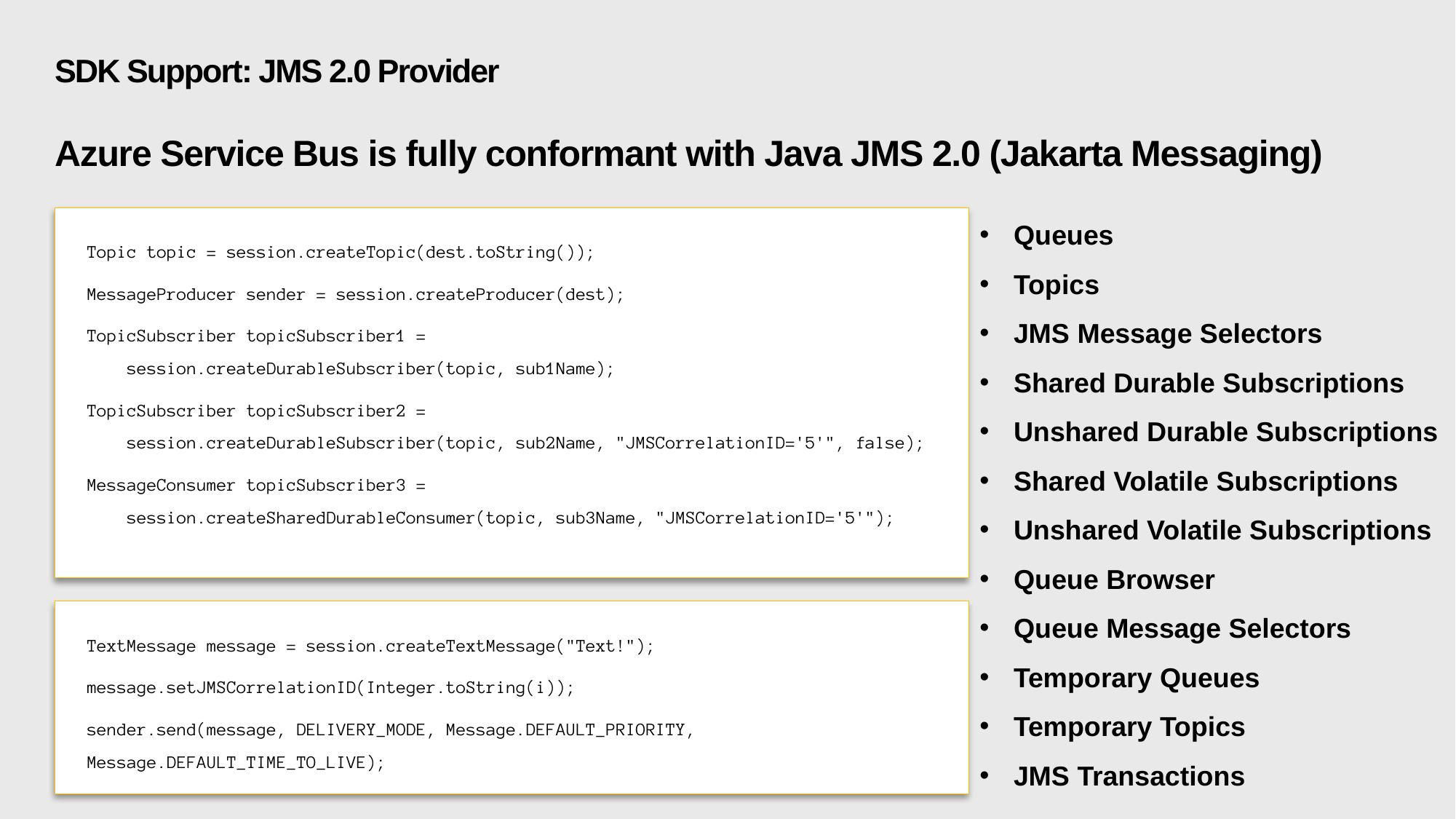

# SDK Support: JMS 2.0 Provider
Azure Service Bus is fully conformant with Java JMS 2.0 (Jakarta Messaging)

Queues
Topics
JMS Message Selectors
Shared Durable Subscriptions
Unshared Durable Subscriptions
Shared Volatile Subscriptions
Unshared Volatile Subscriptions
Queue Browser
Queue Message Selectors
Temporary Queues
Temporary Topics
JMS Transactions
Topic topic = session.createTopic(dest.toString());
MessageProducer sender = session.createProducer(dest);
TopicSubscriber topicSubscriber1 =
    session.createDurableSubscriber(topic, sub1Name);
TopicSubscriber topicSubscriber2 =
    session.createDurableSubscriber(topic, sub2Name, "JMSCorrelationID='5'", false);
MessageConsumer topicSubscriber3 =
    session.createSharedDurableConsumer(topic, sub3Name, "JMSCorrelationID='5'");
TextMessage message = session.createTextMessage("Text!");
message.setJMSCorrelationID(Integer.toString(i));
sender.send(message, DELIVERY_MODE, Message.DEFAULT_PRIORITY, Message.DEFAULT_TIME_TO_LIVE);